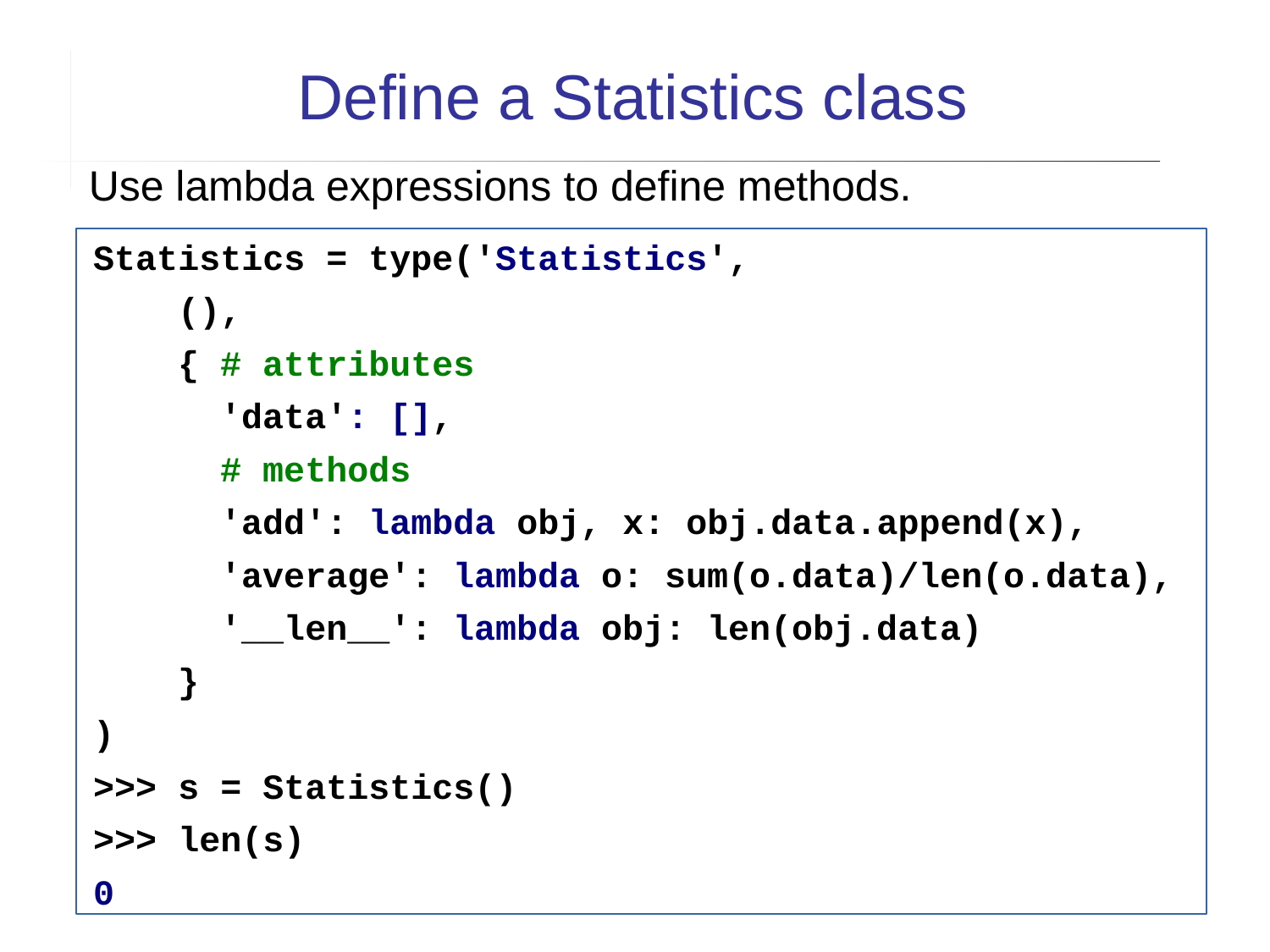

Define a Statistics class
Use lambda expressions to define methods.
Statistics = type('Statistics',
    (),
    { # attributes
      'data': [],
      # methods
      'add': lambda obj, x: obj.data.append(x),
      'average': lambda o: sum(o.data)/len(o.data),
      '__len__': lambda obj: len(obj.data)
    }
)
>>> s = Statistics()
>>> len(s)
0